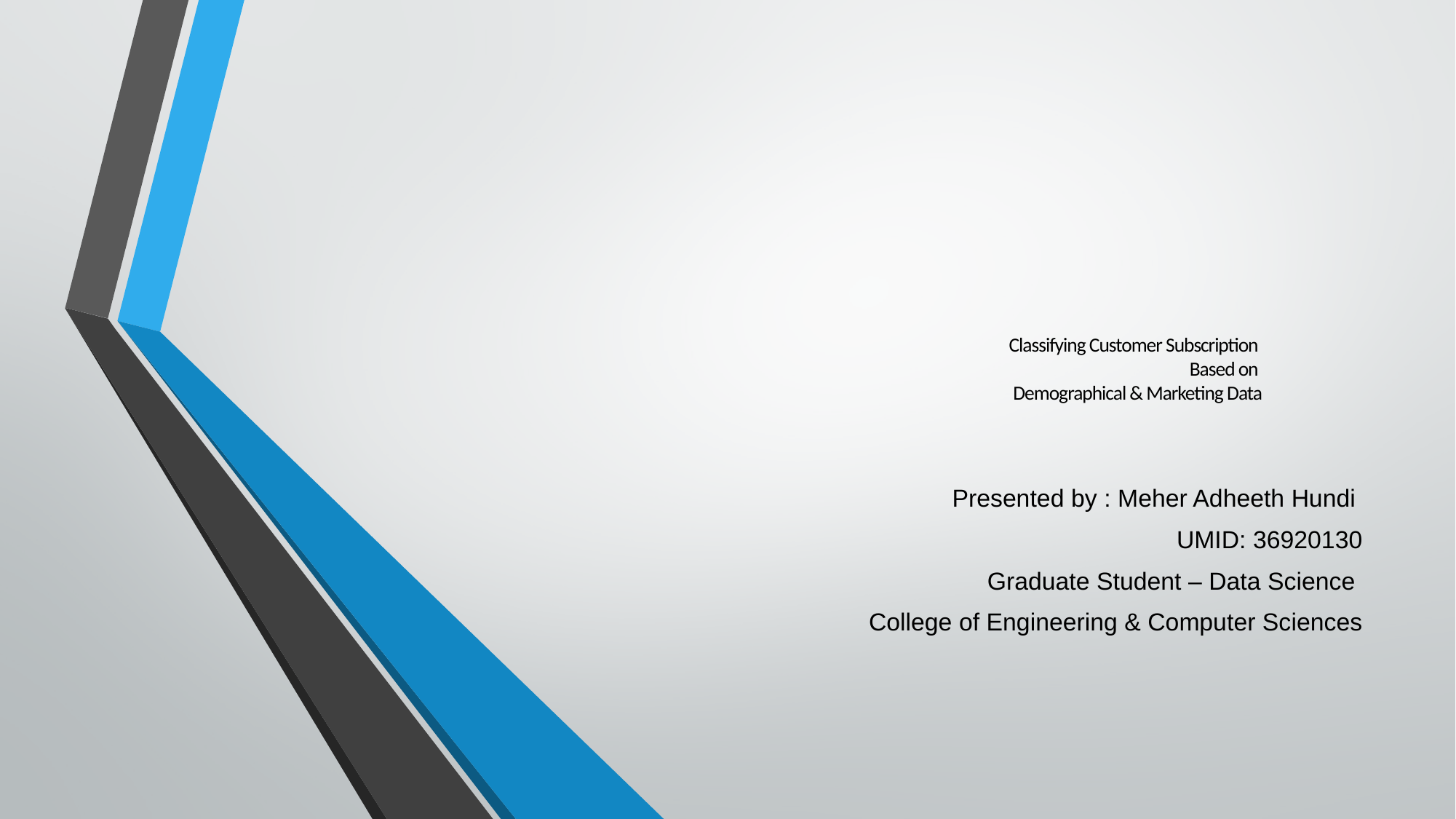

# Classifying Customer Subscription Based on Demographical & Marketing Data
Presented by : Meher Adheeth Hundi
UMID: 36920130
Graduate Student – Data Science
College of Engineering & Computer Sciences